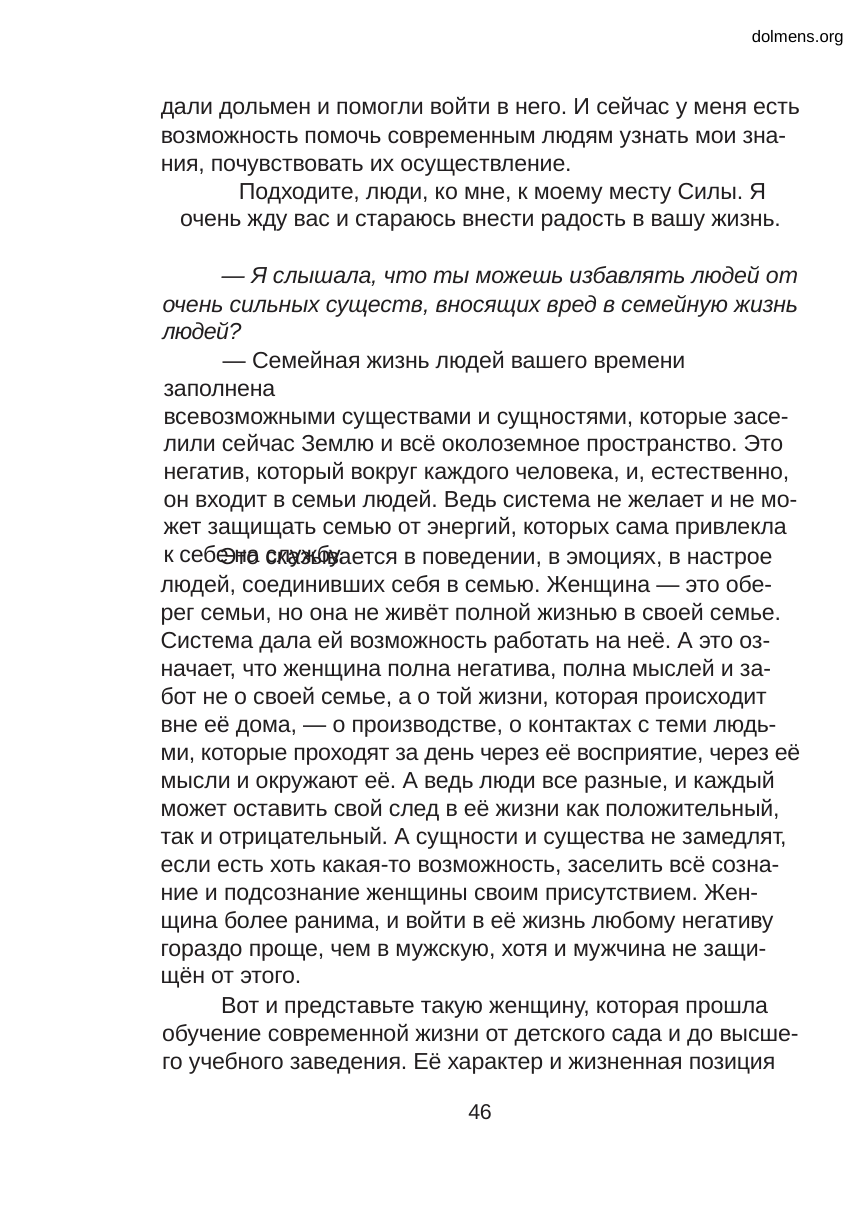

dolmens.org

дали дольмен и помогли войти в него. И сейчас у меня есть
возможность помочь современным людям узнать мои зна-
ния, почувствовать их осуществление.

Подходите, люди, ко мне, к моему месту Силы. Я
очень жду вас и стараюсь внести радость в вашу жизнь.

— Я слышала, что ты можешь избавлять людей от
очень сильных существ, вносящих вред в семейную жизнь
людей?

— Семейная жизнь людей вашего времени заполнена
всевозможными существами и сущностями, которые засе-
лили сейчас Землю и всё околоземное пространство. Это
негатив, который вокруг каждого человека, и, естественно,
он входит в семьи людей. Ведь система не желает и не мо-
жет защищать семью от энергий, которых сама привлекла
к себе на службу.

Это сказывается в поведении, в эмоциях, в настрое
людей, соединивших себя в семью. Женщина — это обе-
рег семьи, но она не живёт полной жизнью в своей семье.
Система дала ей возможность работать на неё. А это оз-
начает, что женщина полна негатива, полна мыслей и за-
бот не о своей семье, а о той жизни, которая происходит
вне её дома, — о производстве, о контактах с теми людь-
ми, которые проходят за день через её восприятие, через её
мысли и окружают её. А ведь люди все разные, и каждый
может оставить свой след в её жизни как положительный,
так и отрицательный. А сущности и существа не замедлят,
если есть хоть какая-то возможность, заселить всё созна-
ние и подсознание женщины своим присутствием. Жен-
щина более ранима, и войти в её жизнь любому негативу
гораздо проще, чем в мужскую, хотя и мужчина не защи-
щён от этого.

Вот и представьте такую женщину, которая прошла
обучение современной жизни от детского сада и до высше-
го учебного заведения. Её характер и жизненная позиция

46